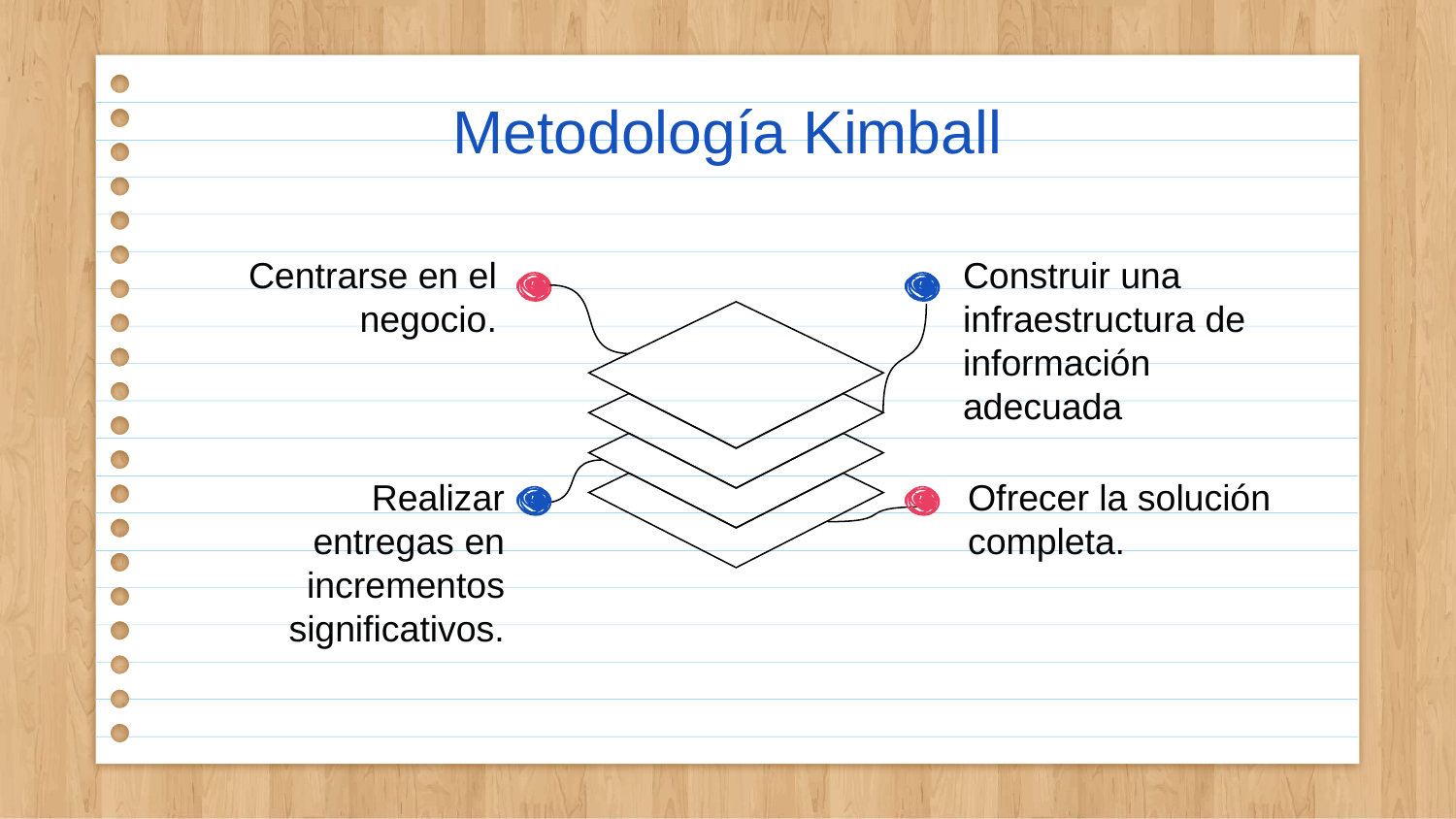

# Metodología Kimball
Centrarse en el negocio.
Construir una infraestructura de información adecuada

Realizar entregas en incrementos significativos.
Ofrecer la solución completa.